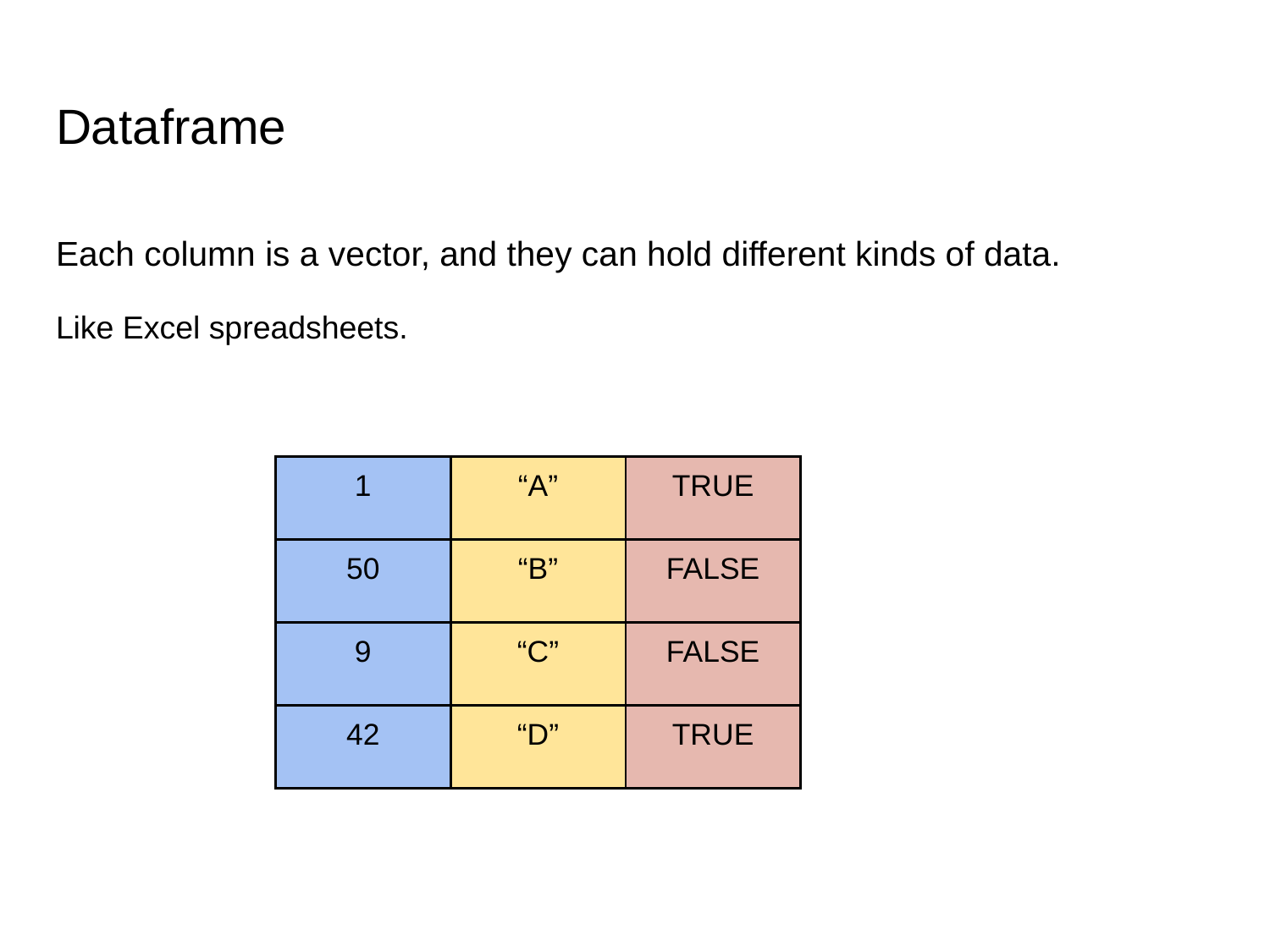

# Dataframe
Each column is a vector, and they can hold different kinds of data.
Like Excel spreadsheets.

| 1 | “A” | TRUE |
| --- | --- | --- |
| 50 | “B” | FALSE |
| 9 | “C” | FALSE |
| 42 | “D” | TRUE |